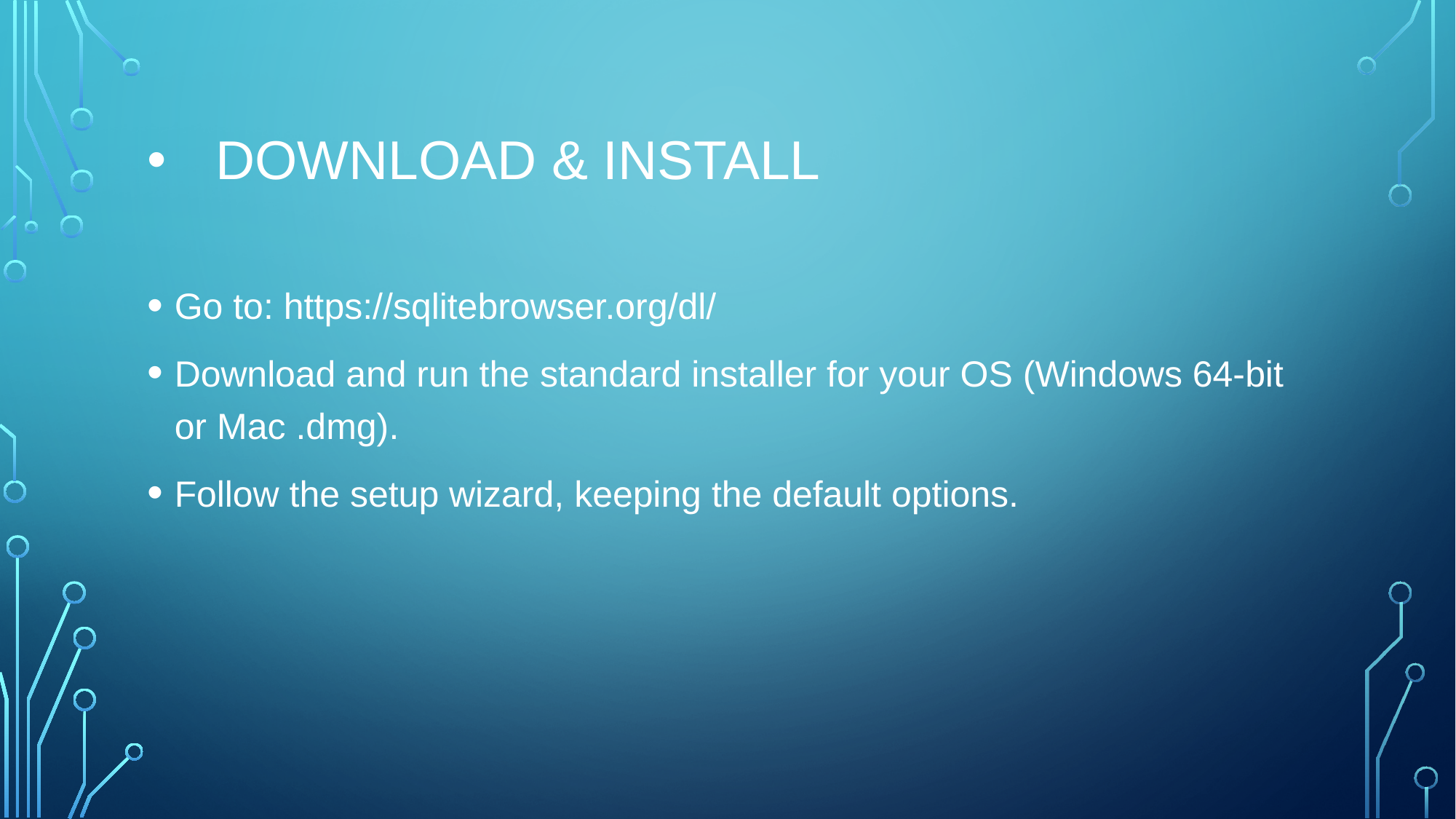

# Download & Install
Go to: https://sqlitebrowser.org/dl/
Download and run the standard installer for your OS (Windows 64-bit or Mac .dmg).
Follow the setup wizard, keeping the default options.